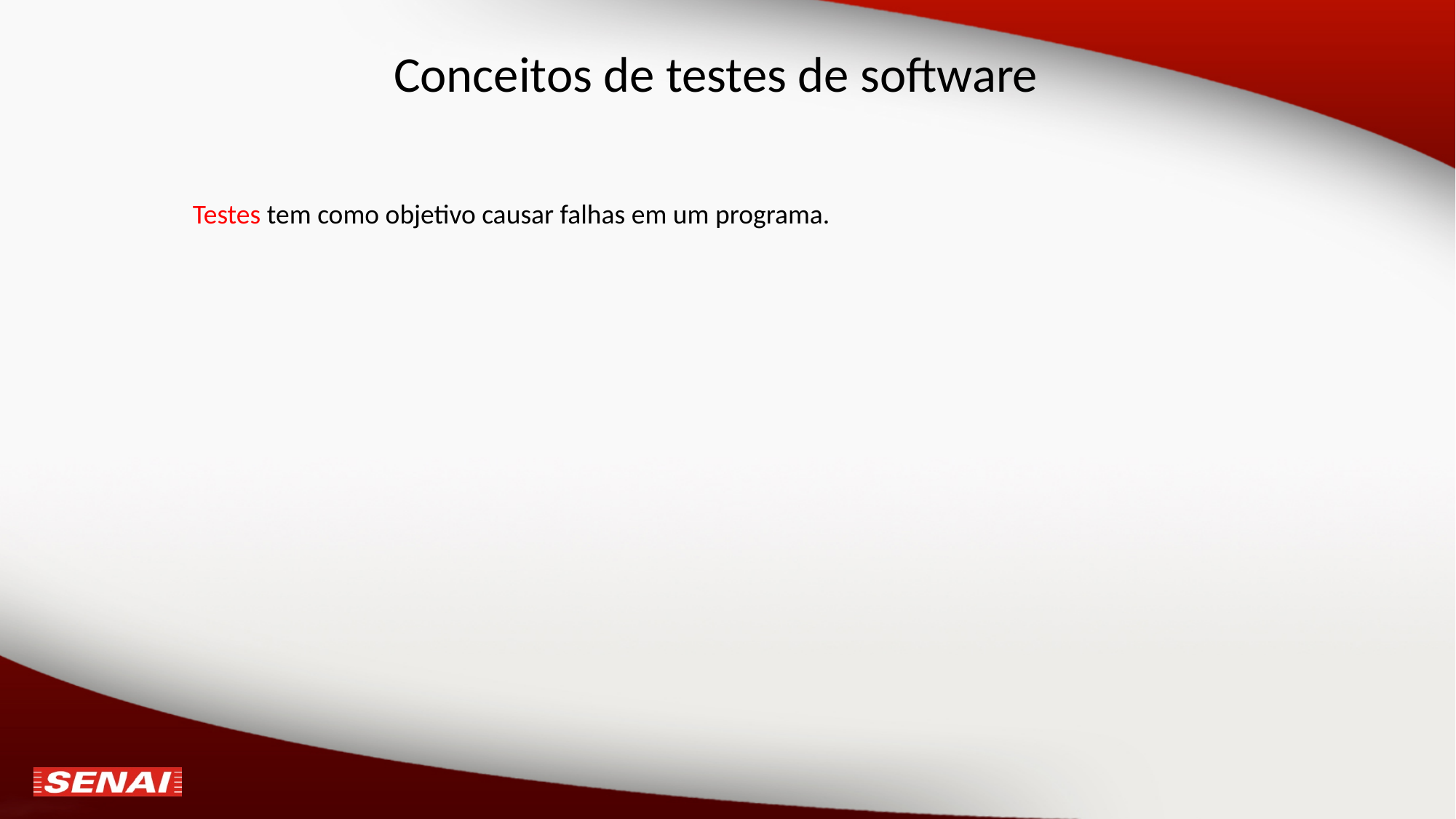

# Conceitos de testes de software
Testes tem como objetivo causar falhas em um programa.